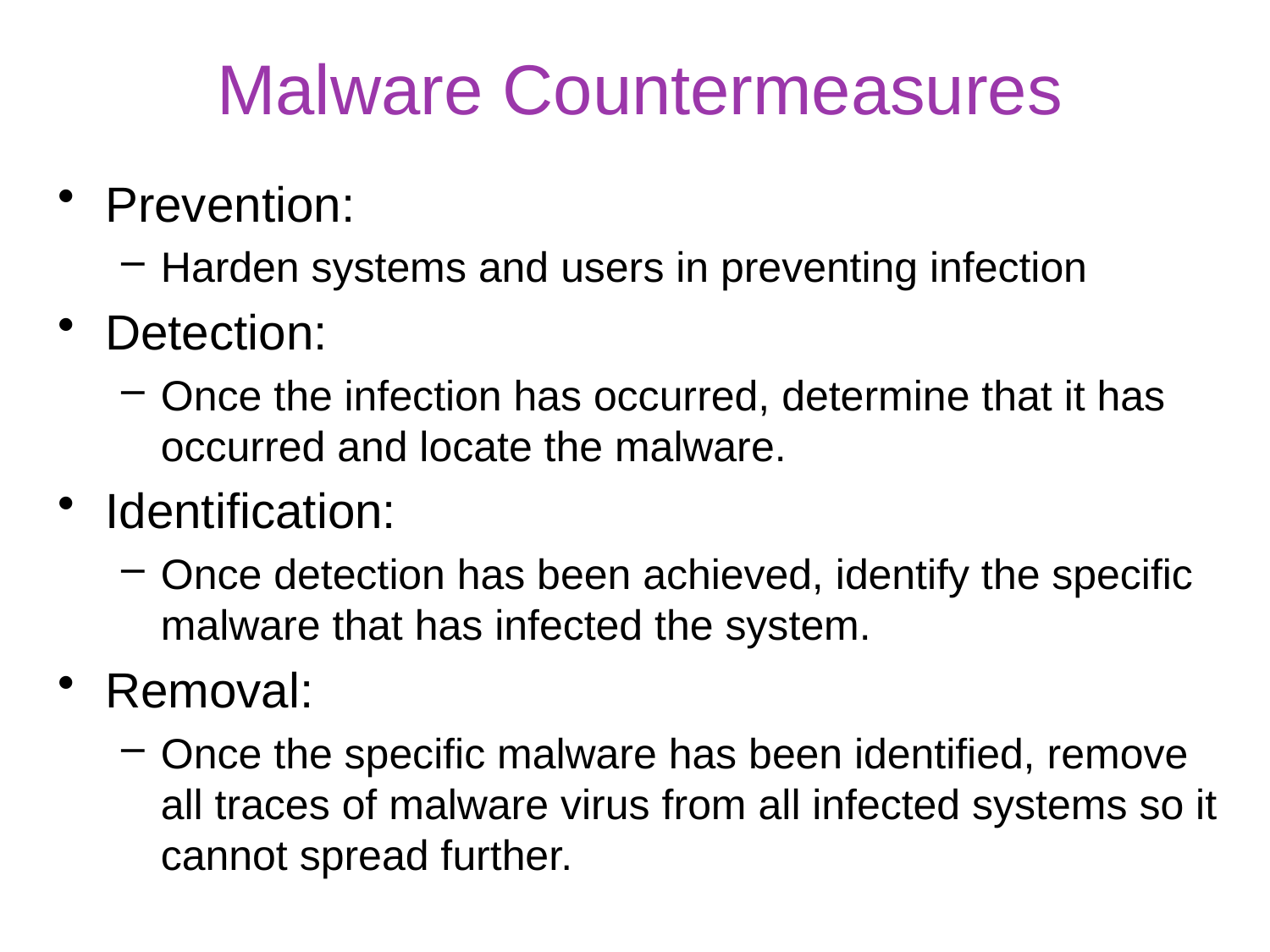

# Malware Countermeasures
Prevention:
Harden systems and users in preventing infection
Detection:
Once the infection has occurred, determine that it has occurred and locate the malware.
Identification:
Once detection has been achieved, identify the specific malware that has infected the system.
Removal:
Once the specific malware has been identified, remove all traces of malware virus from all infected systems so it cannot spread further.
44